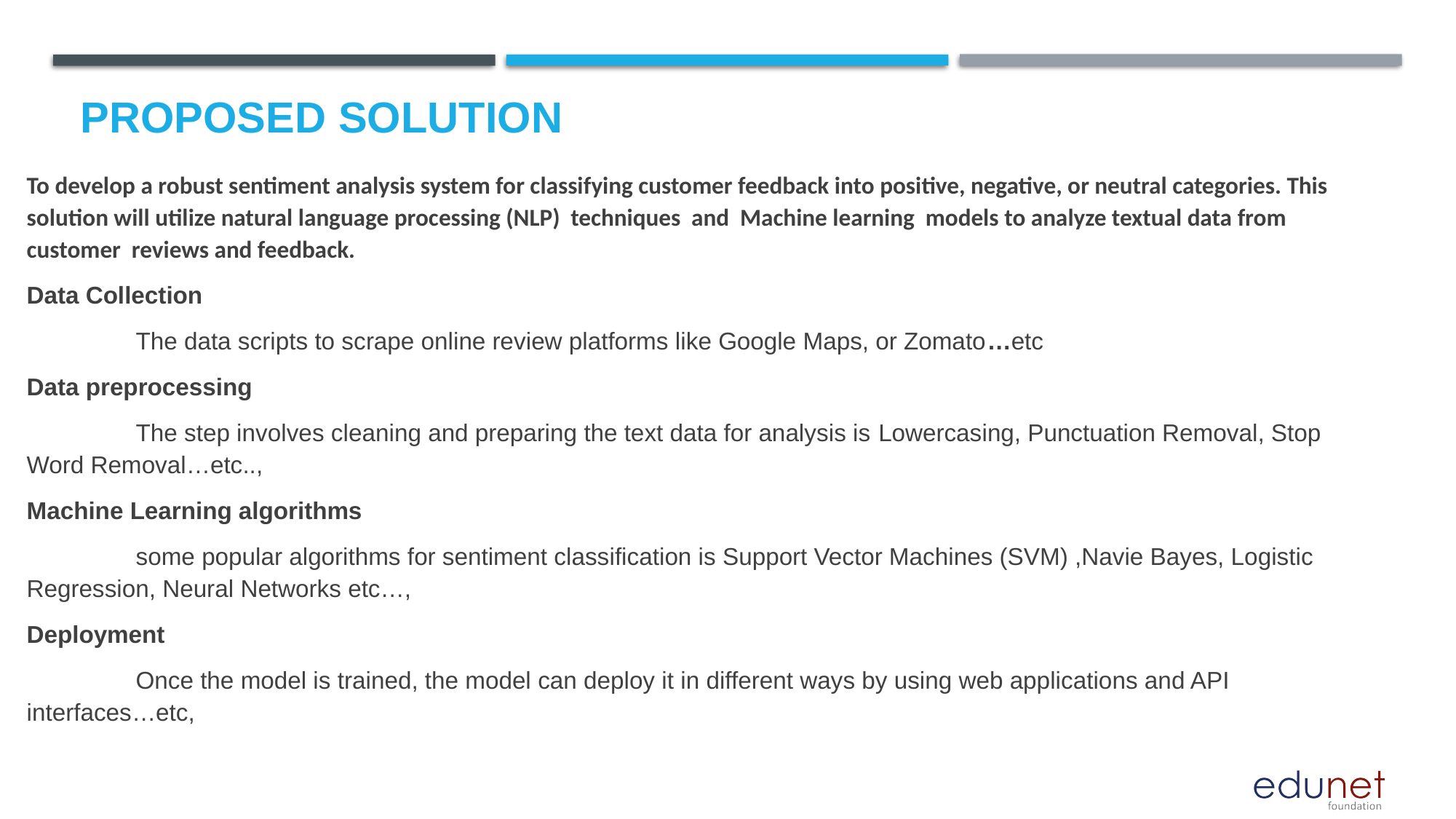

# Proposed Solution
To develop a robust sentiment analysis system for classifying customer feedback into positive, negative, or neutral categories. This solution will utilize natural language processing (NLP)  techniques  and  Machine learning  models to analyze textual data from customer  reviews and feedback.
Data Collection
	The data scripts to scrape online review platforms like Google Maps, or Zomato…etc
Data preprocessing
 	The step involves cleaning and preparing the text data for analysis is Lowercasing, Punctuation Removal, Stop Word Removal…etc..,
Machine Learning algorithms
 	some popular algorithms for sentiment classification is Support Vector Machines (SVM) ,Navie Bayes, Logistic Regression, Neural Networks etc…,
Deployment
	Once the model is trained, the model can deploy it in different ways by using web applications and API interfaces…etc,